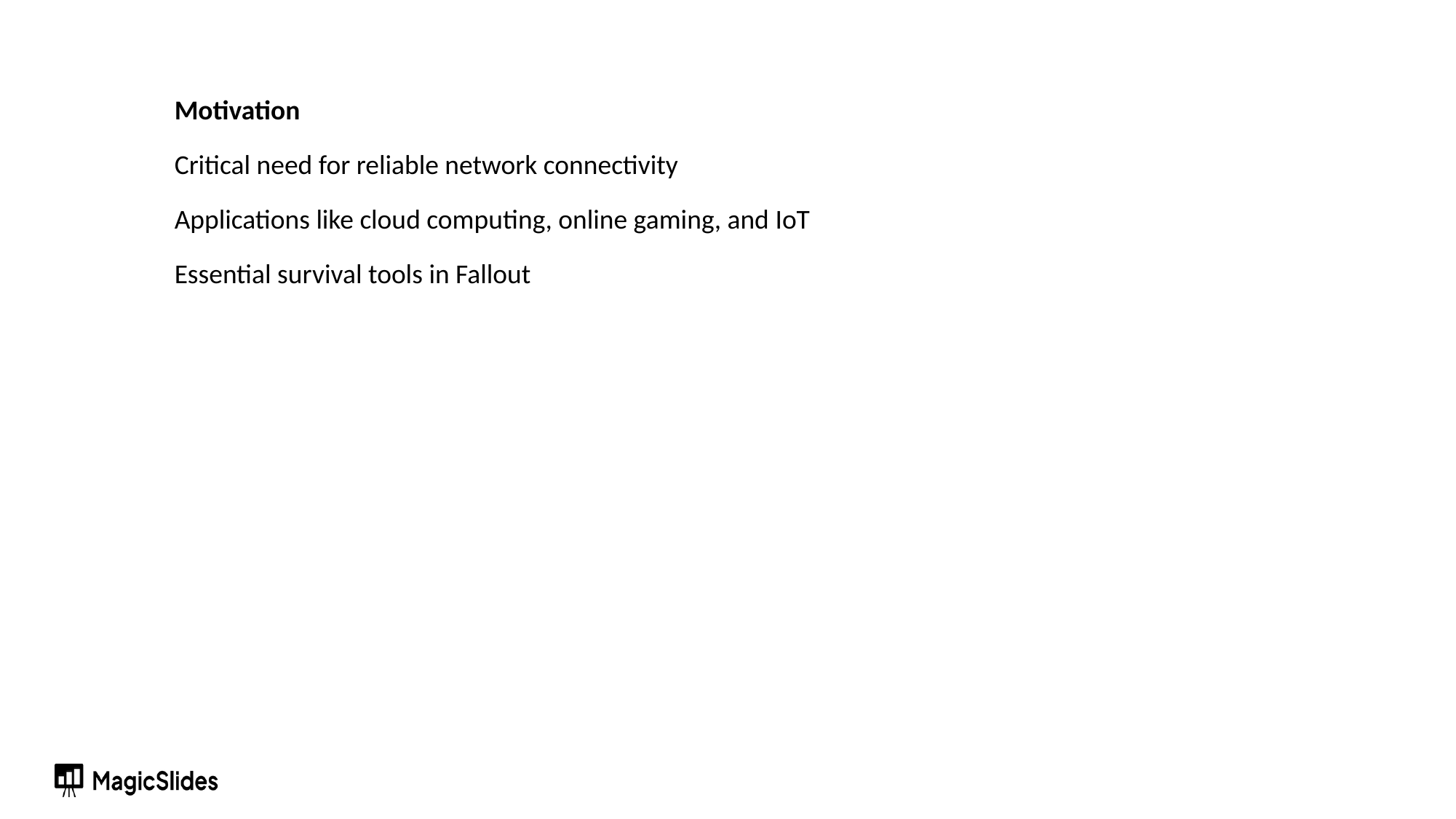

Motivation
Critical need for reliable network connectivity
Applications like cloud computing, online gaming, and IoT
Essential survival tools in Fallout